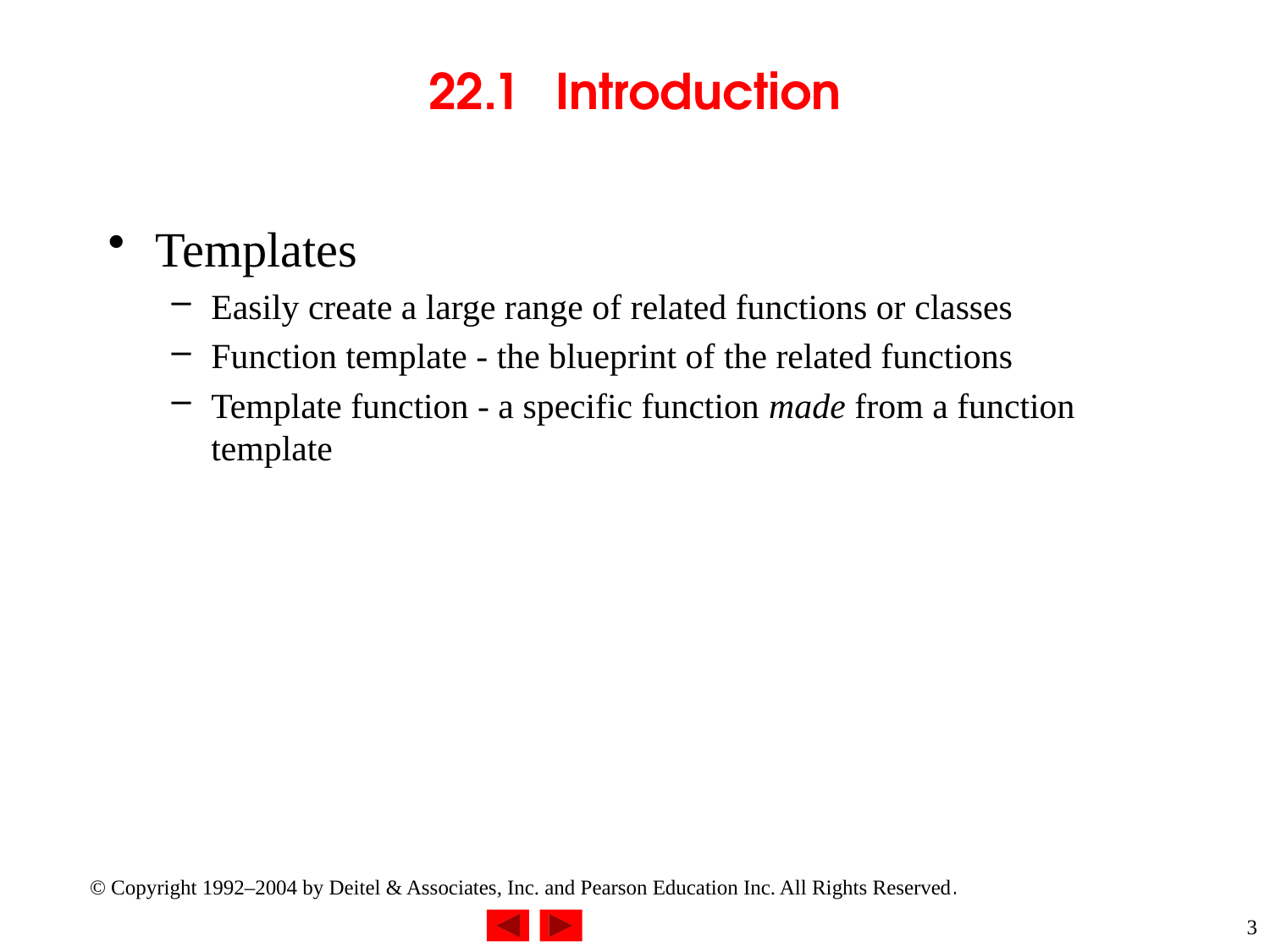

# 22.1	Introduction
Templates
Easily create a large range of related functions or classes
Function template - the blueprint of the related functions
Template function - a specific function made from a function template